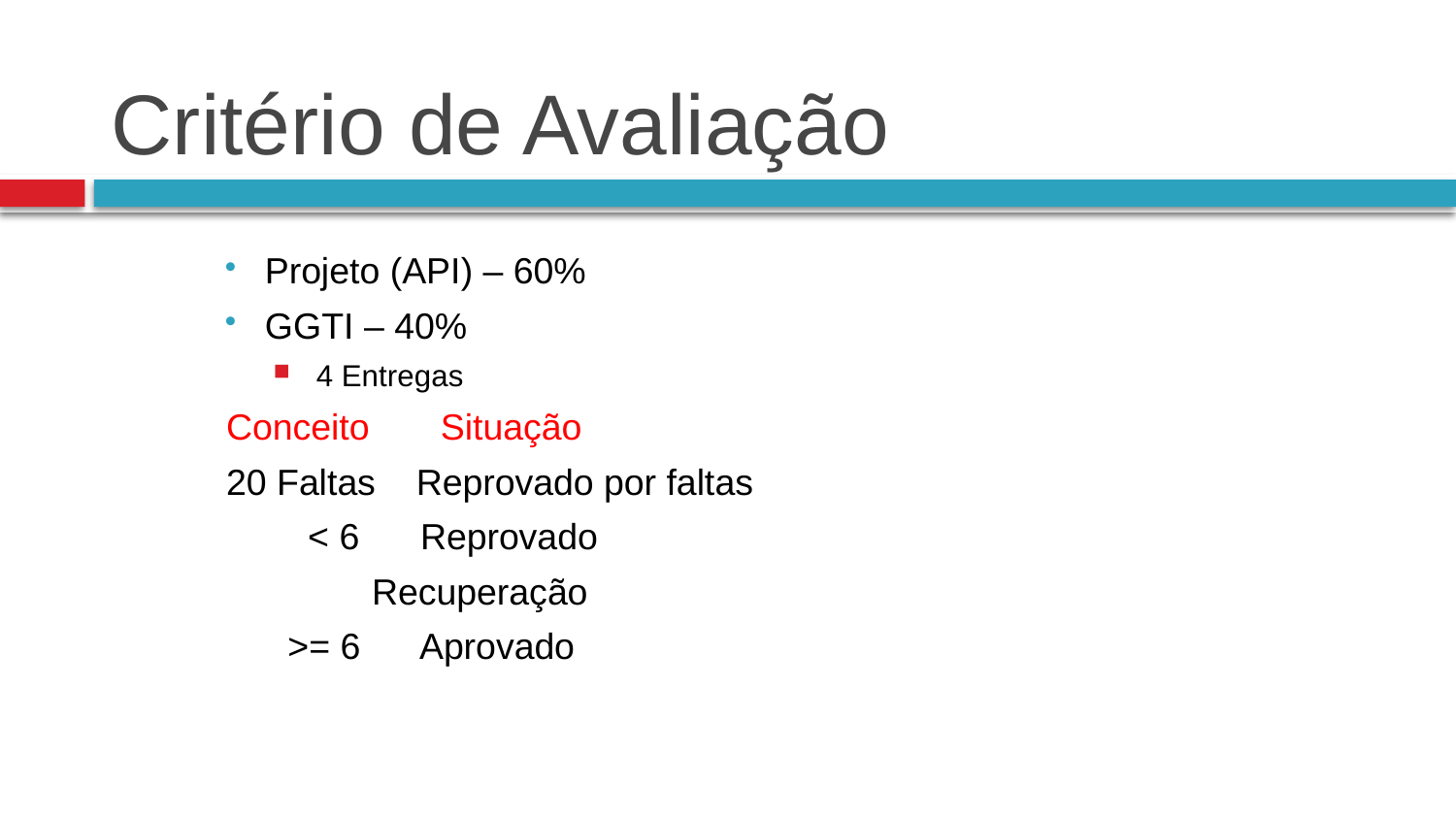

# Critério de Avaliação

Projeto (API) – 60%
GGTI – 40%
4 Entregas
Conceito       Situação
20 Faltas    Reprovado por faltas
        < 6      Reprovado
	Recuperação
      >= 6      Aprovado